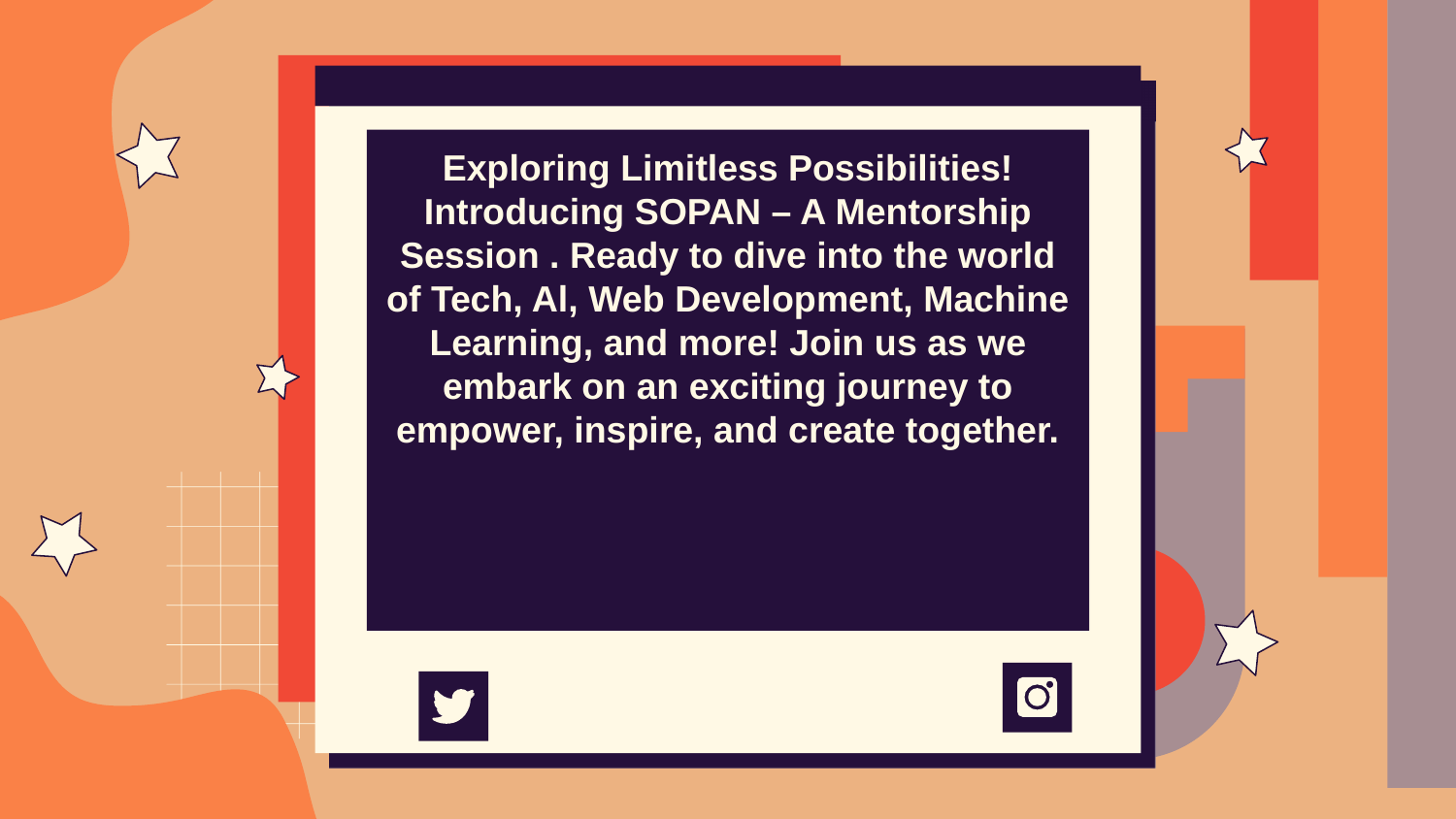

Exploring Limitless Possibilities! Introducing SOPAN – A Mentorship Session . Ready to dive into the world of Tech, Al, Web Development, Machine Learning, and more! Join us as we embark on an exciting journey to empower, inspire, and create together.